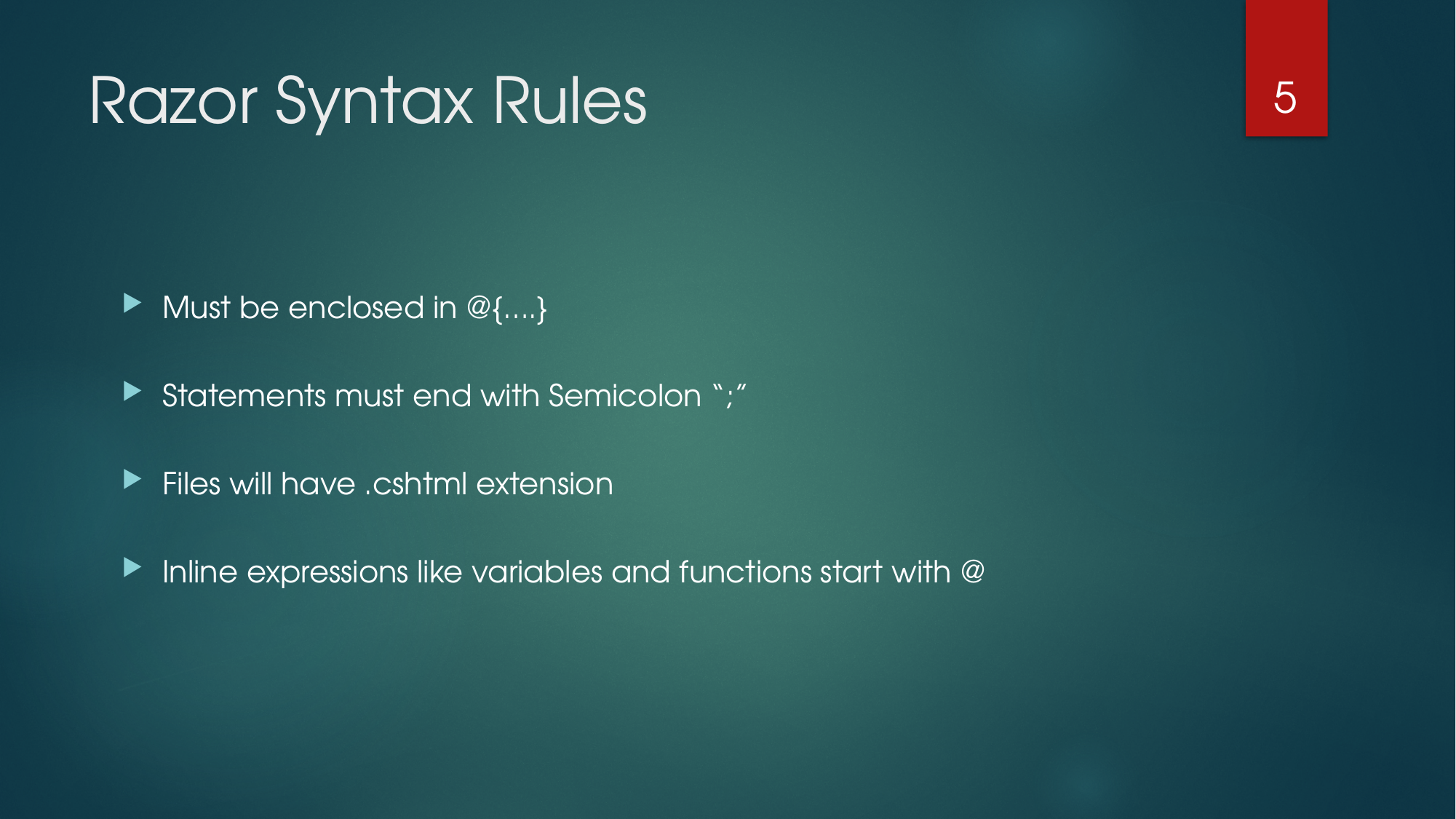

5
# Razor Syntax Rules
Must be enclosed in @{….}
Statements must end with Semicolon “;”
Files will have .cshtml extension
Inline expressions like variables and functions start with @